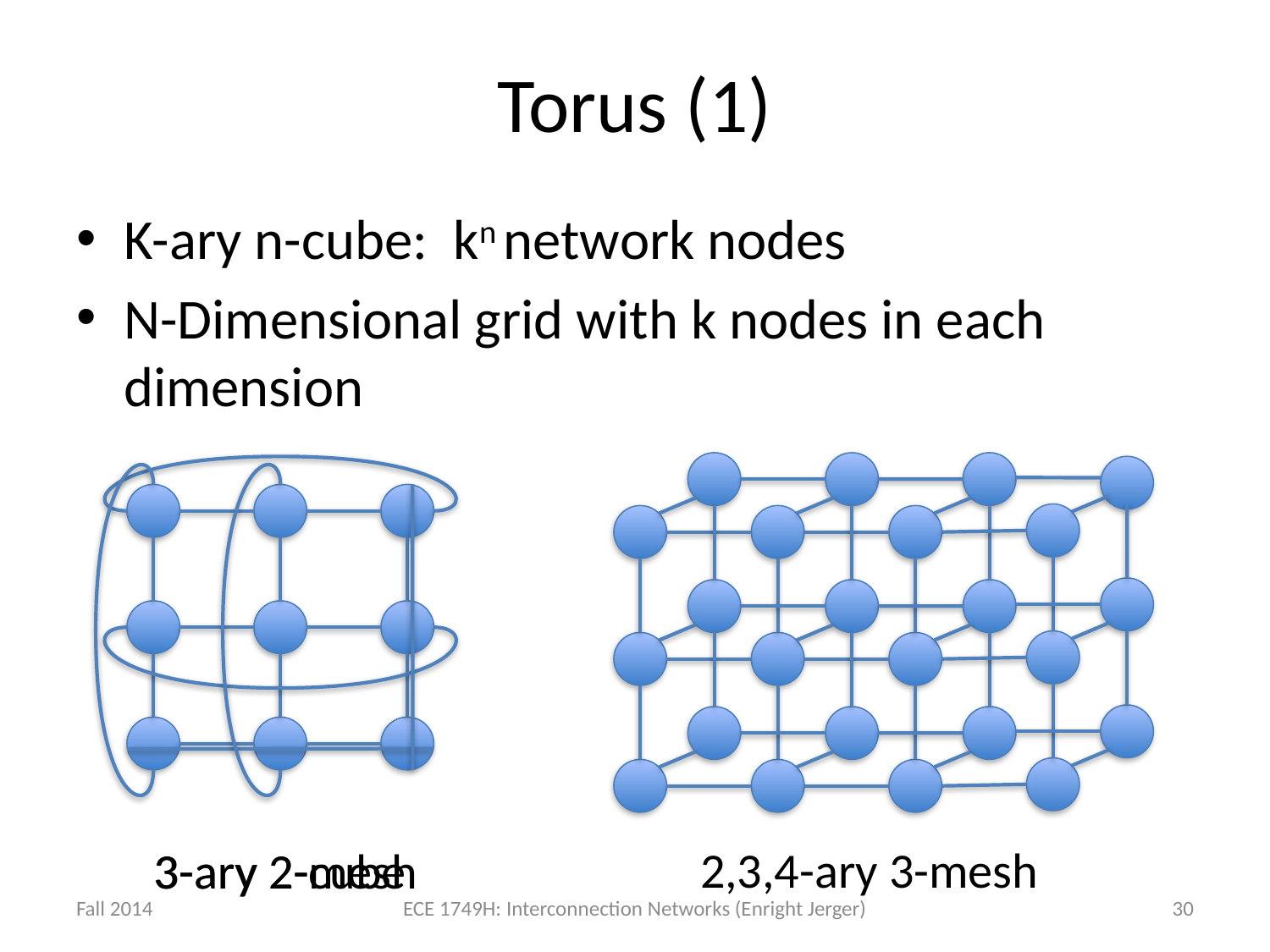

# Torus (1)
K-ary n-cube:  kn network nodes
N-Dimensional grid with k nodes in each dimension

2,3,4-ary 3-mesh
3-ary 2-cube
3-ary 2-mesh
Fall 2014
ECE 1749H: Interconnection Networks (Enright Jerger)
30